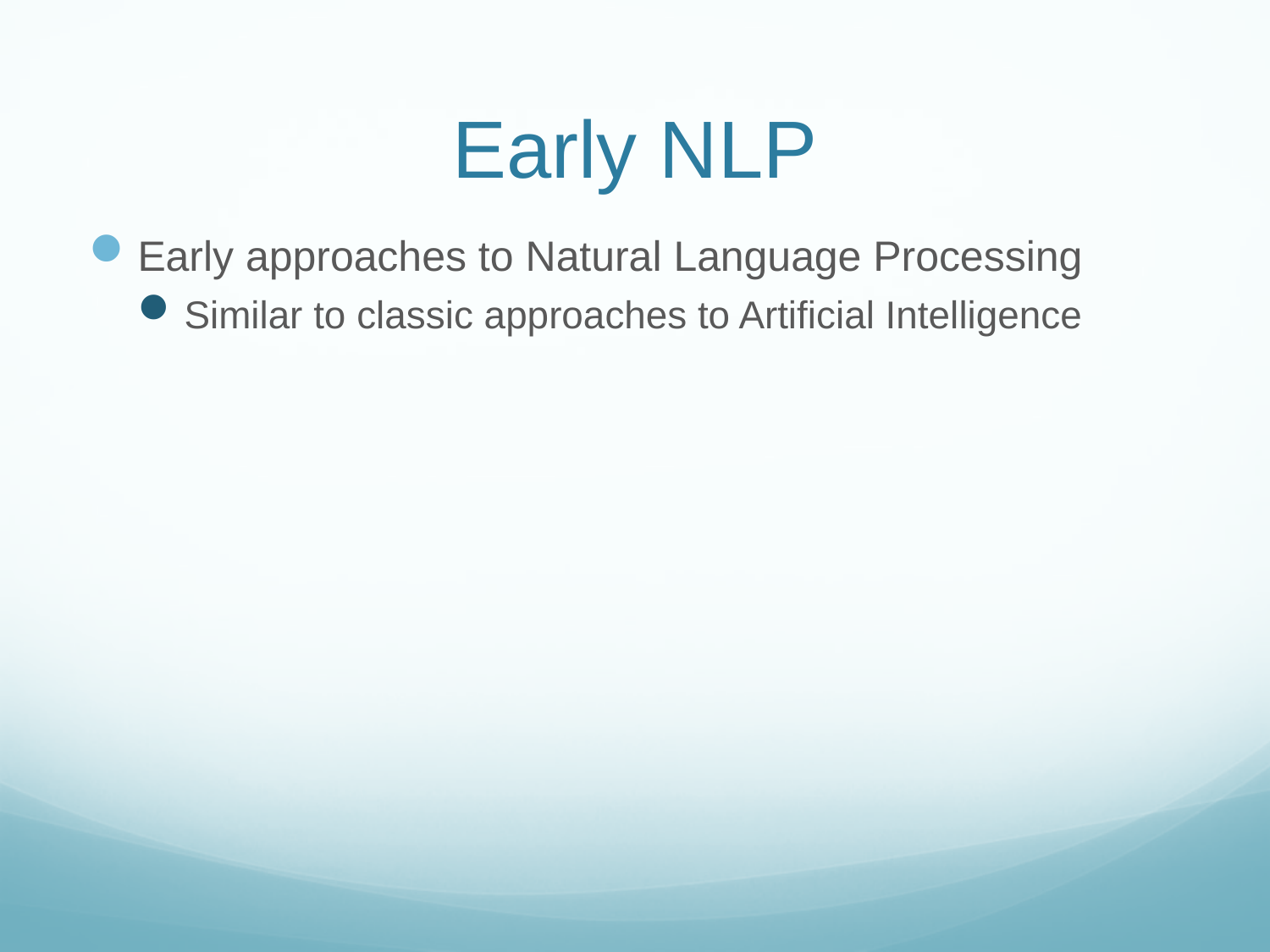

# Early NLP
Early approaches to Natural Language Processing
Similar to classic approaches to Artificial Intelligence